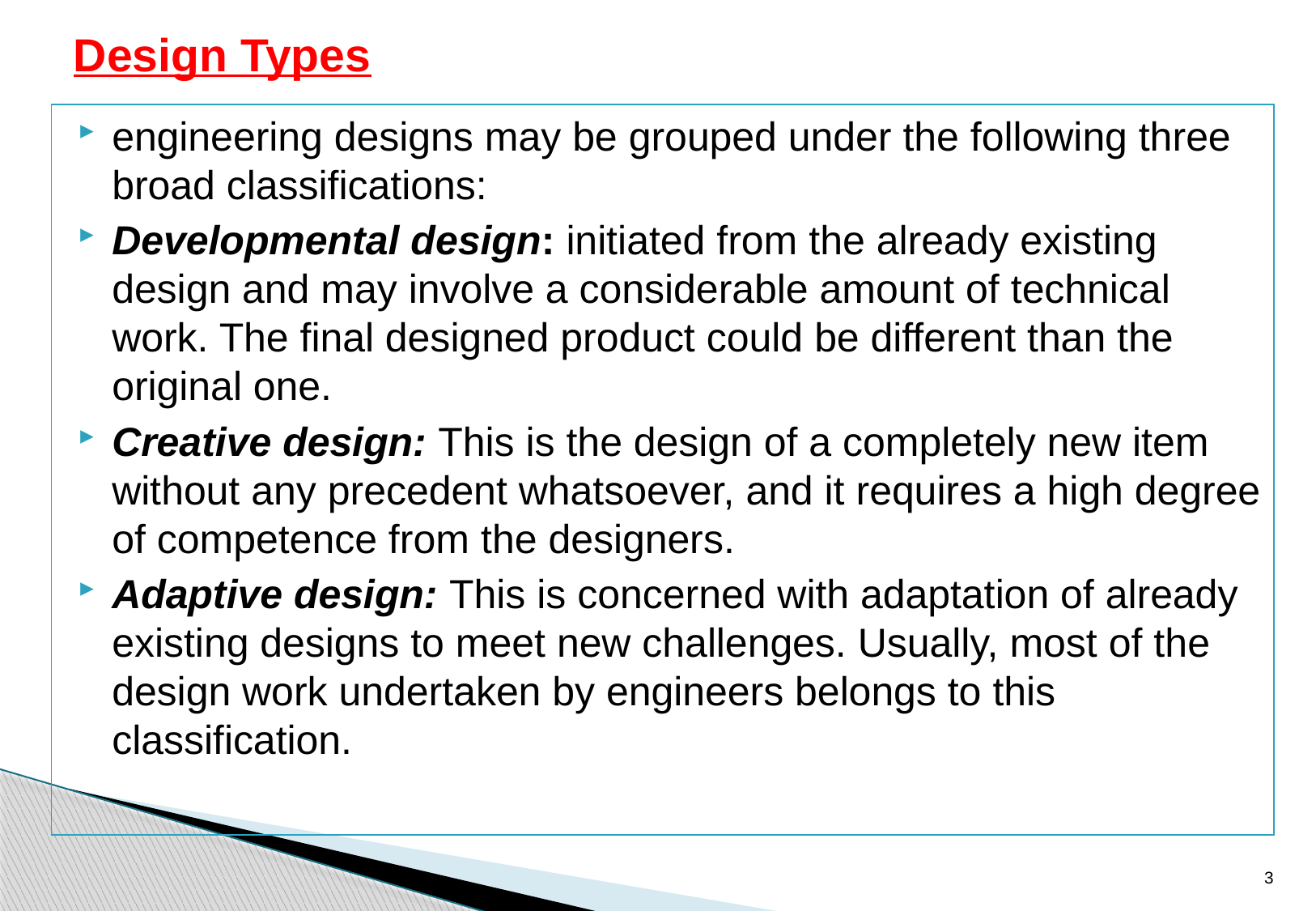

# Design Types
engineering designs may be grouped under the following three broad classifications:
Developmental design: initiated from the already existing design and may involve a considerable amount of technical work. The final designed product could be different than the original one.
Creative design: This is the design of a completely new item without any precedent whatsoever, and it requires a high degree of competence from the designers.
Adaptive design: This is concerned with adaptation of already existing designs to meet new challenges. Usually, most of the design work undertaken by engineers belongs to this classification.
3